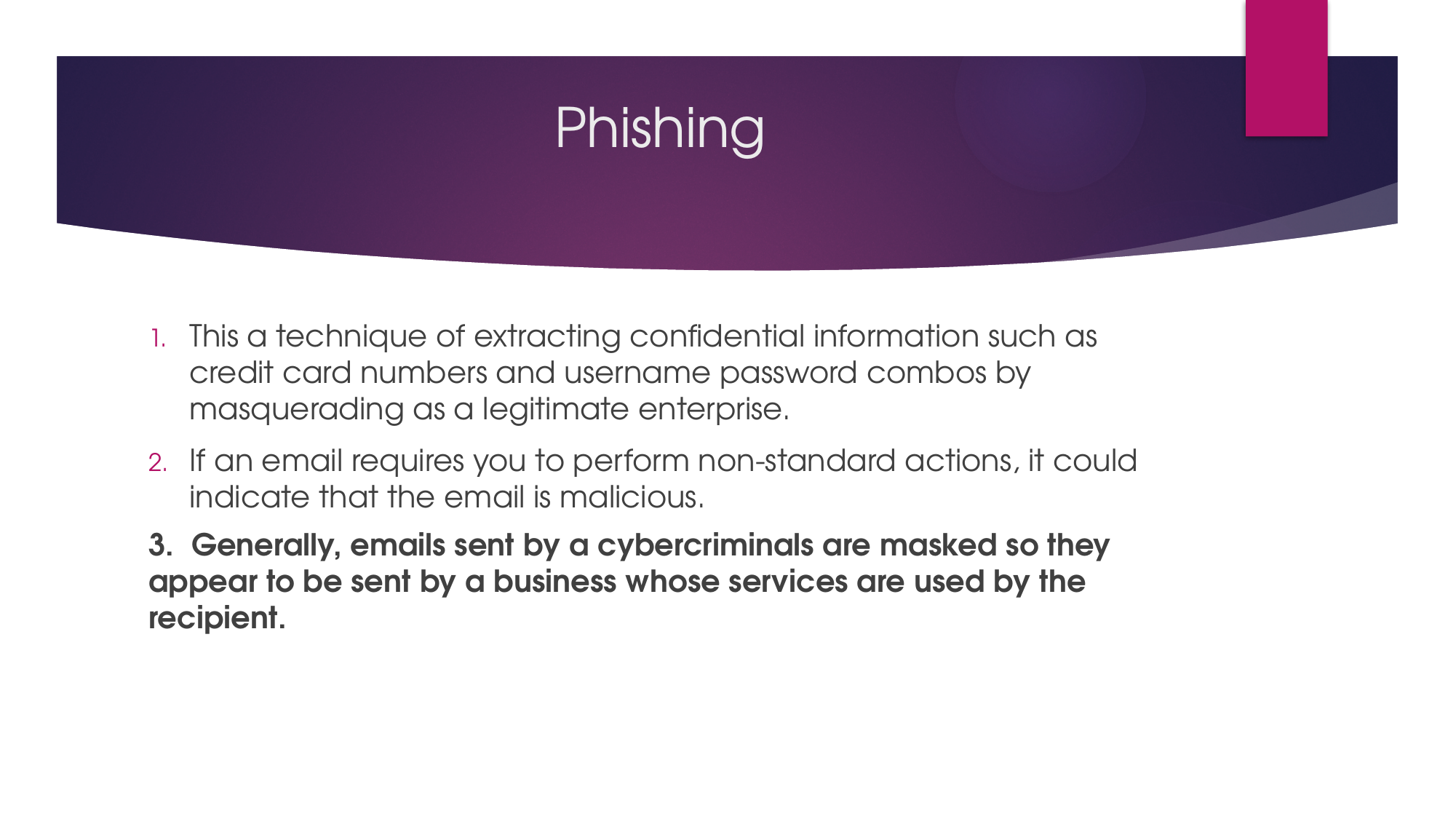

# Phishing
This a technique of extracting confidential information such as credit card numbers and username password combos by masquerading as a legitimate enterprise.
If an email requires you to perform non-standard actions, it could indicate that the email is malicious.
3.  Generally, emails sent by a cybercriminals are masked so they appear to be sent by a business whose services are used by the recipient.